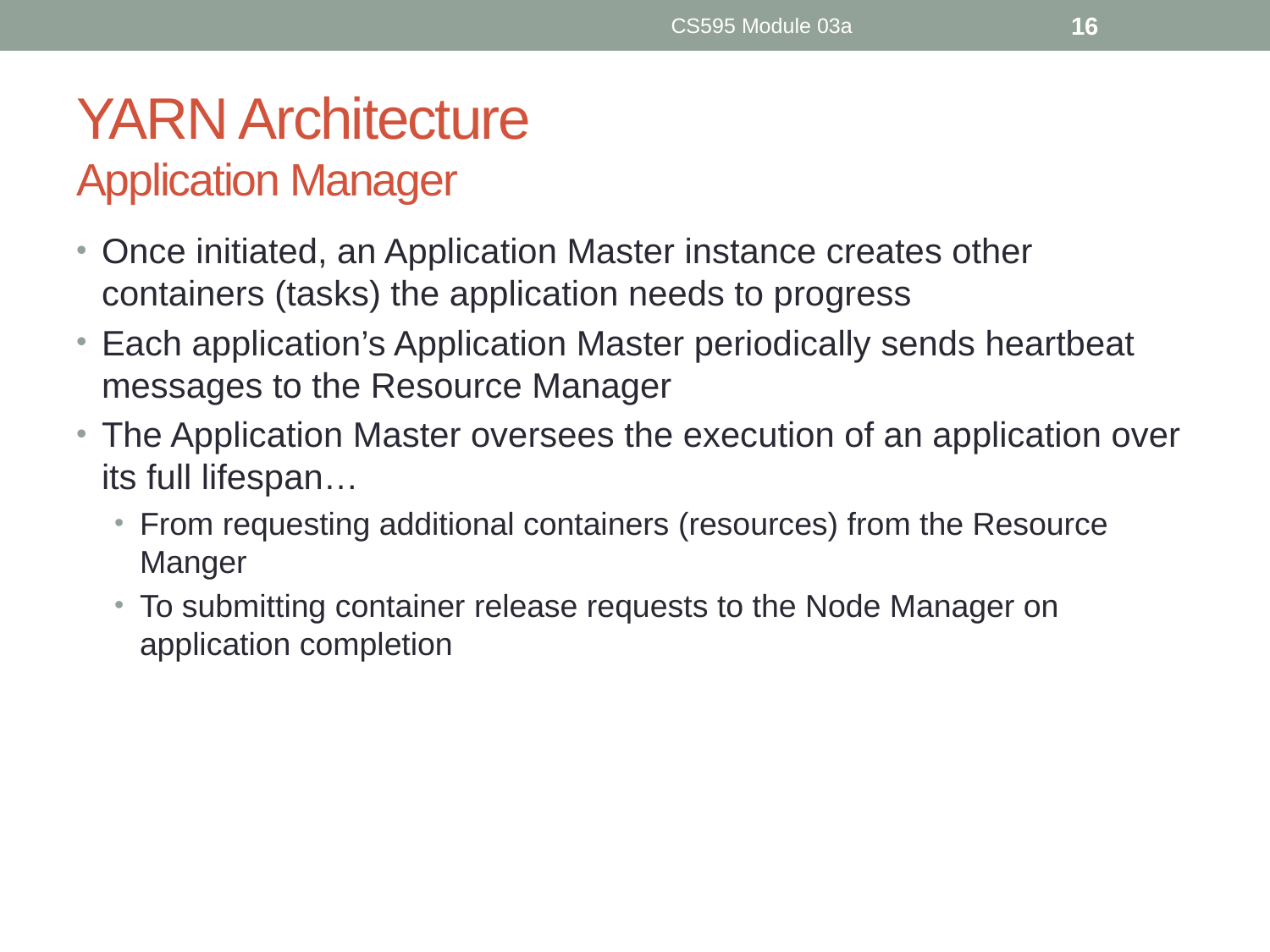

CS595 Module 03a
16
# YARN Architecture Application Manager
Once initiated, an Application Master instance creates other containers (tasks) the application needs to progress
Each application’s Application Master periodically sends heartbeat messages to the Resource Manager
The Application Master oversees the execution of an application over its full lifespan…
From requesting additional containers (resources) from the Resource Manger
To submitting container release requests to the Node Manager on application completion